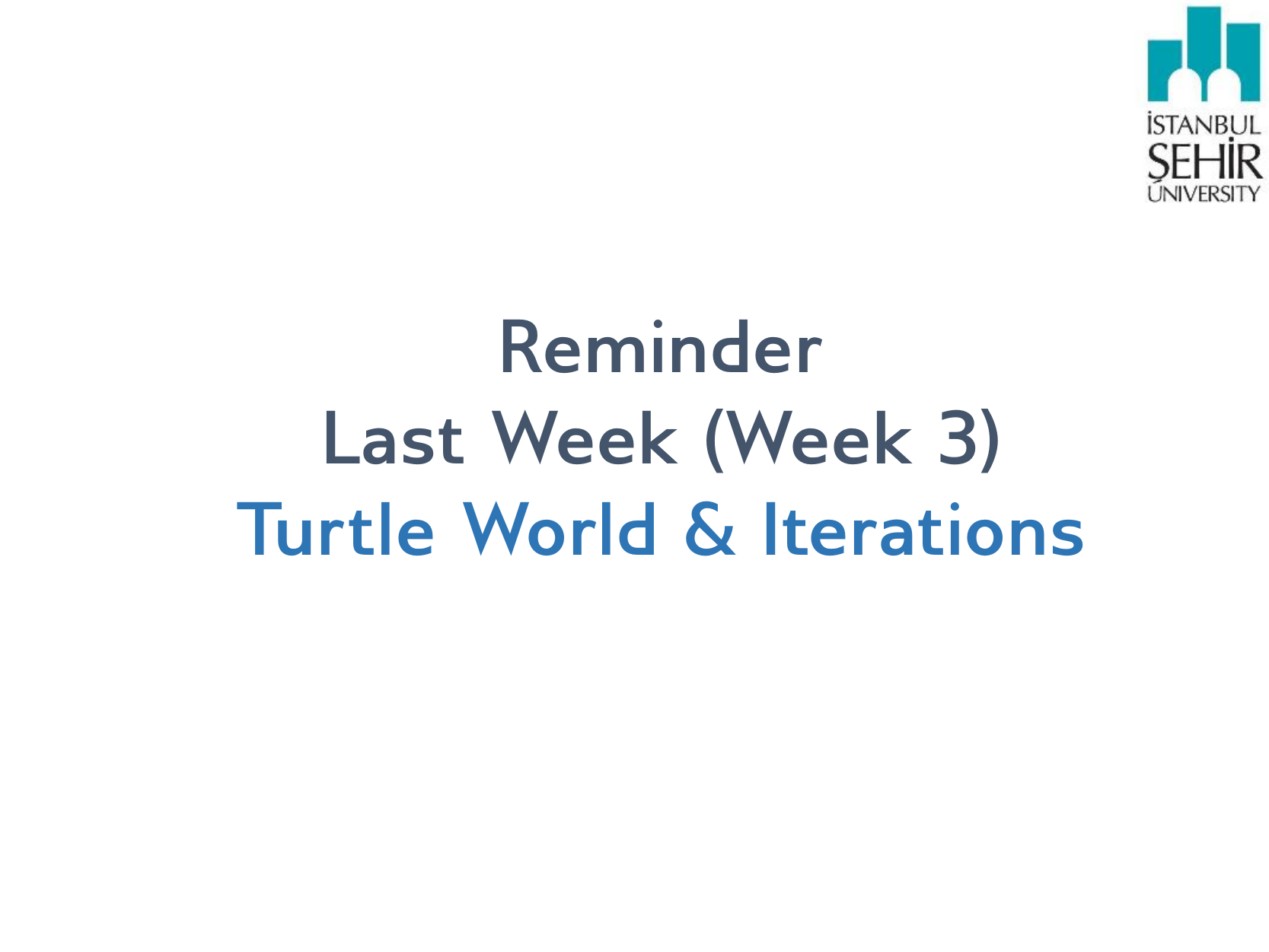

# Reminder Last Week (Week 3) Turtle World & Iterations